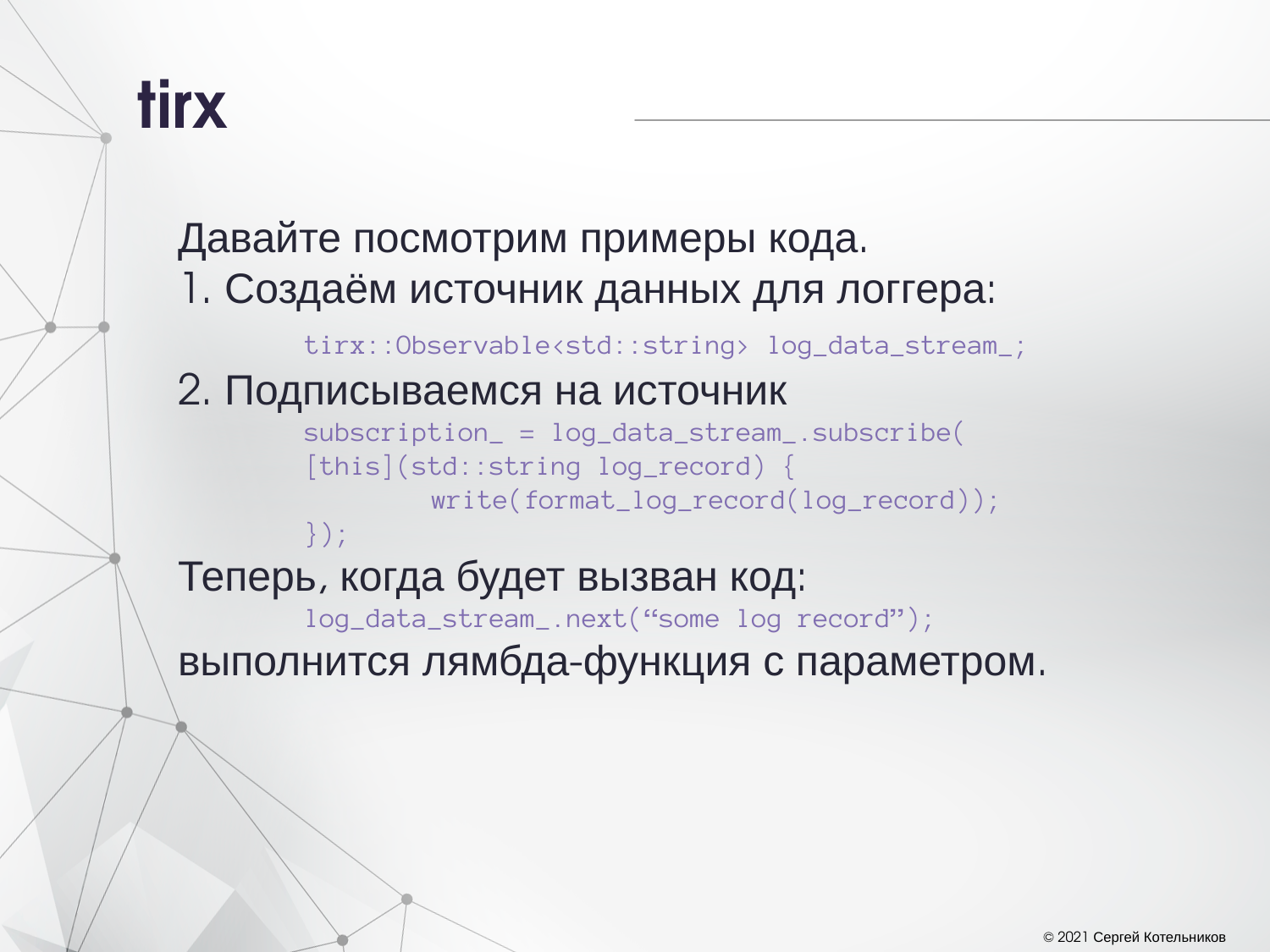

# tirx
Давайте посмотрим примеры кода.
1. Создаём источник данных для логгера:
	tirx::Observable<std::string> log_data_stream_;
2. Подписываемся на источник
	subscription_ = log_data_stream_.subscribe(
	[this](std::string log_record) {
	    	write(format_log_record(log_record));
	});
Теперь, когда будет вызван код:
	log_data_stream_.next(“some log record”);
выполнится лямбда-функция с параметром.

© 2021 Сергей Котельников